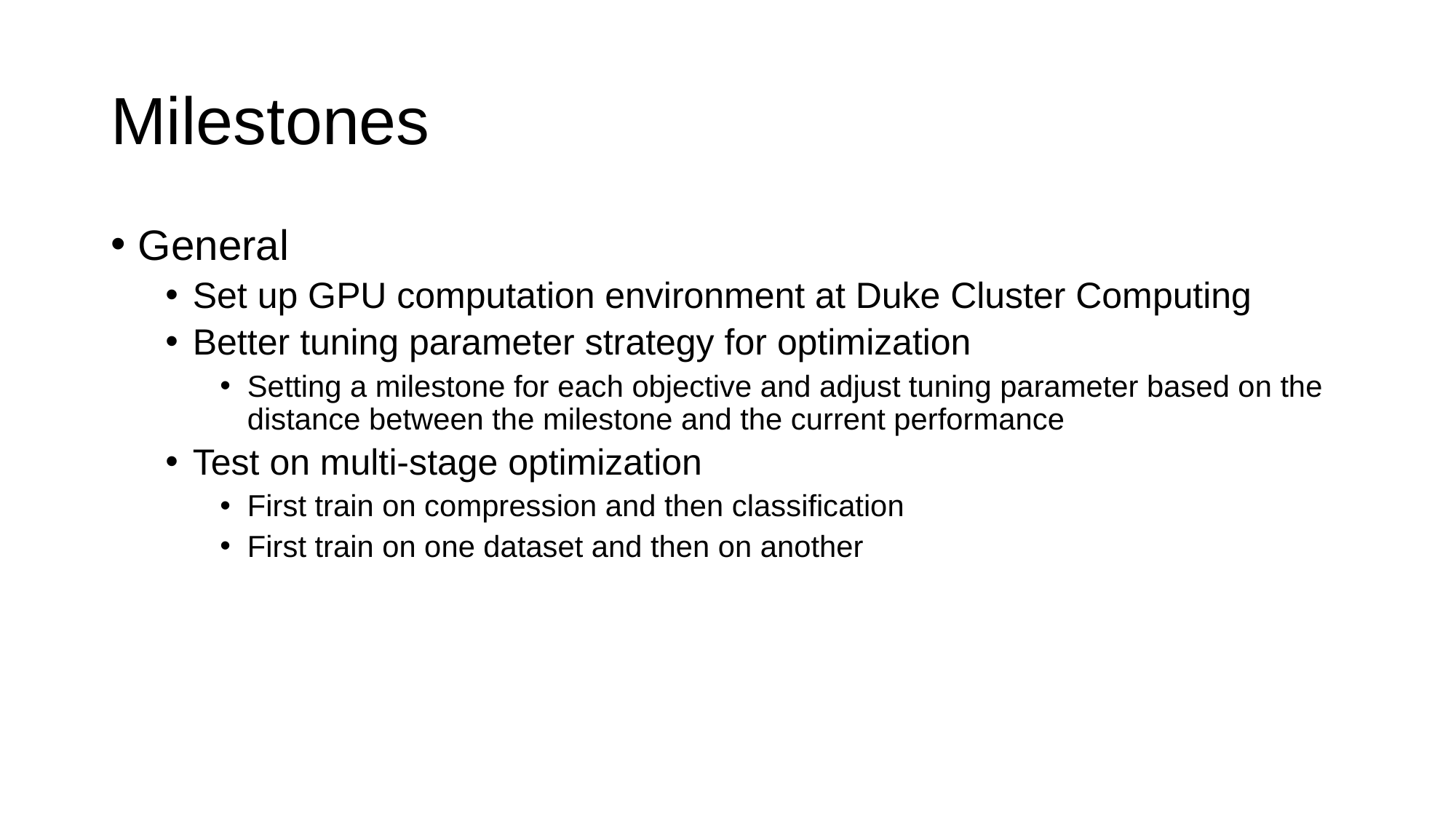

# Milestones
General
Set up GPU computation environment at Duke Cluster Computing
Better tuning parameter strategy for optimization
Setting a milestone for each objective and adjust tuning parameter based on the distance between the milestone and the current performance
Test on multi-stage optimization
First train on compression and then classification
First train on one dataset and then on another